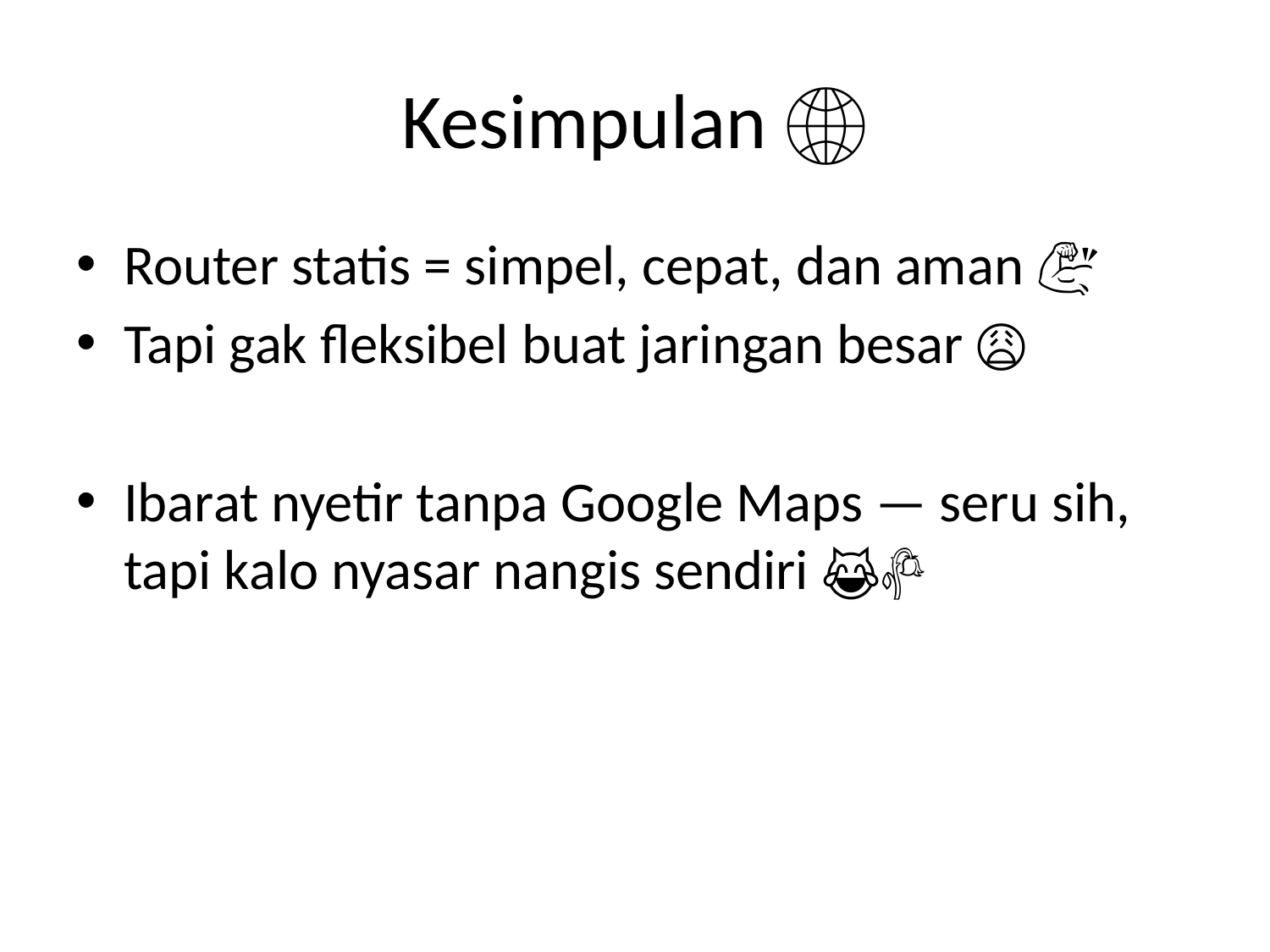

# Kesimpulan 🌐
Router statis = simpel, cepat, dan aman 💪
Tapi gak fleksibel buat jaringan besar 😩

Ibarat nyetir tanpa Google Maps — seru sih, tapi kalo nyasar nangis sendiri 😹🥀